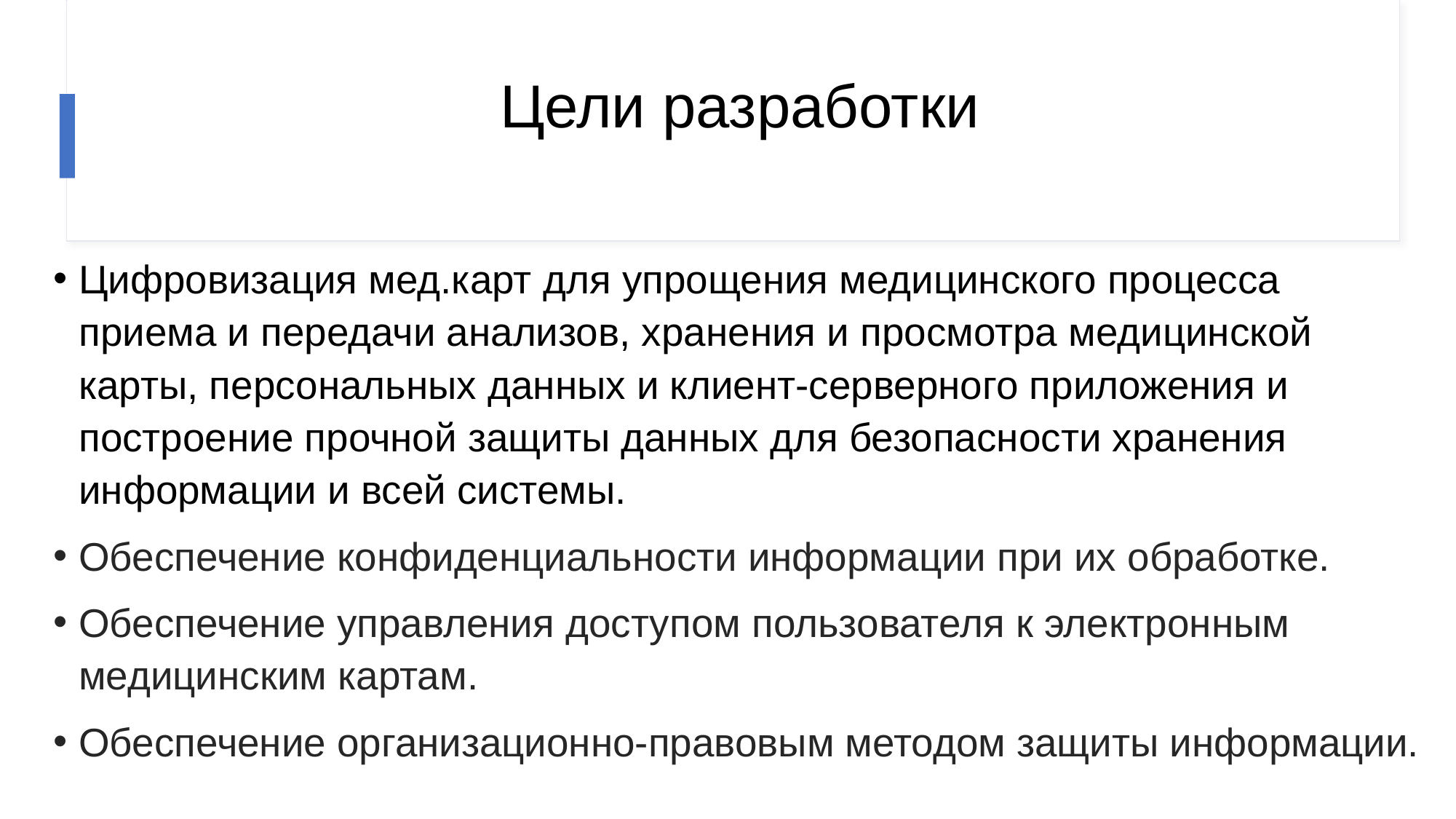

# Цели разработки
Цифровизация мед.карт для упрощения медицинского процесса приема и передачи анализов, хранения и просмотра медицинской карты, персональных данных и клиент-серверного приложения и построение прочной защиты данных для безопасности хранения информации и всей системы.
Обеспечение конфиденциальности информации при их обработке.
Обеспечение управления доступом пользователя к электронным медицинским картам.
Обеспечение организационно-правовым методом защиты информации.